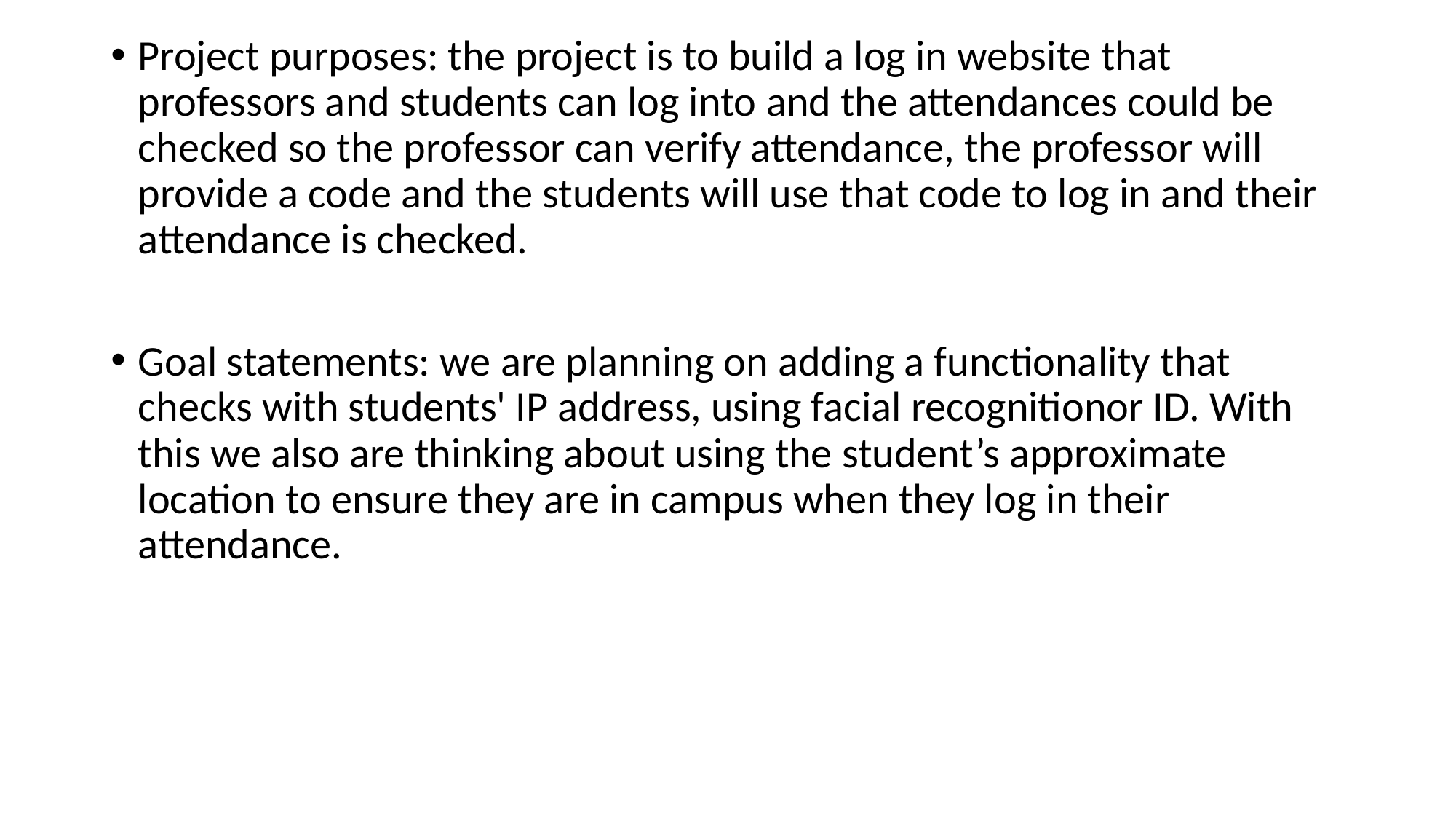

Project purposes: the project is to build a log in website that professors and students can log into and the attendances could be checked so the professor can verify attendance, the professor will provide a code and the students will use that code to log in and their attendance is checked.

Goal statements: we are planning on adding a functionality that checks with students' IP address, using facial recognitionor ID. With this we also are thinking about using the student’s approximate location to ensure they are in campus when they log in their attendance.